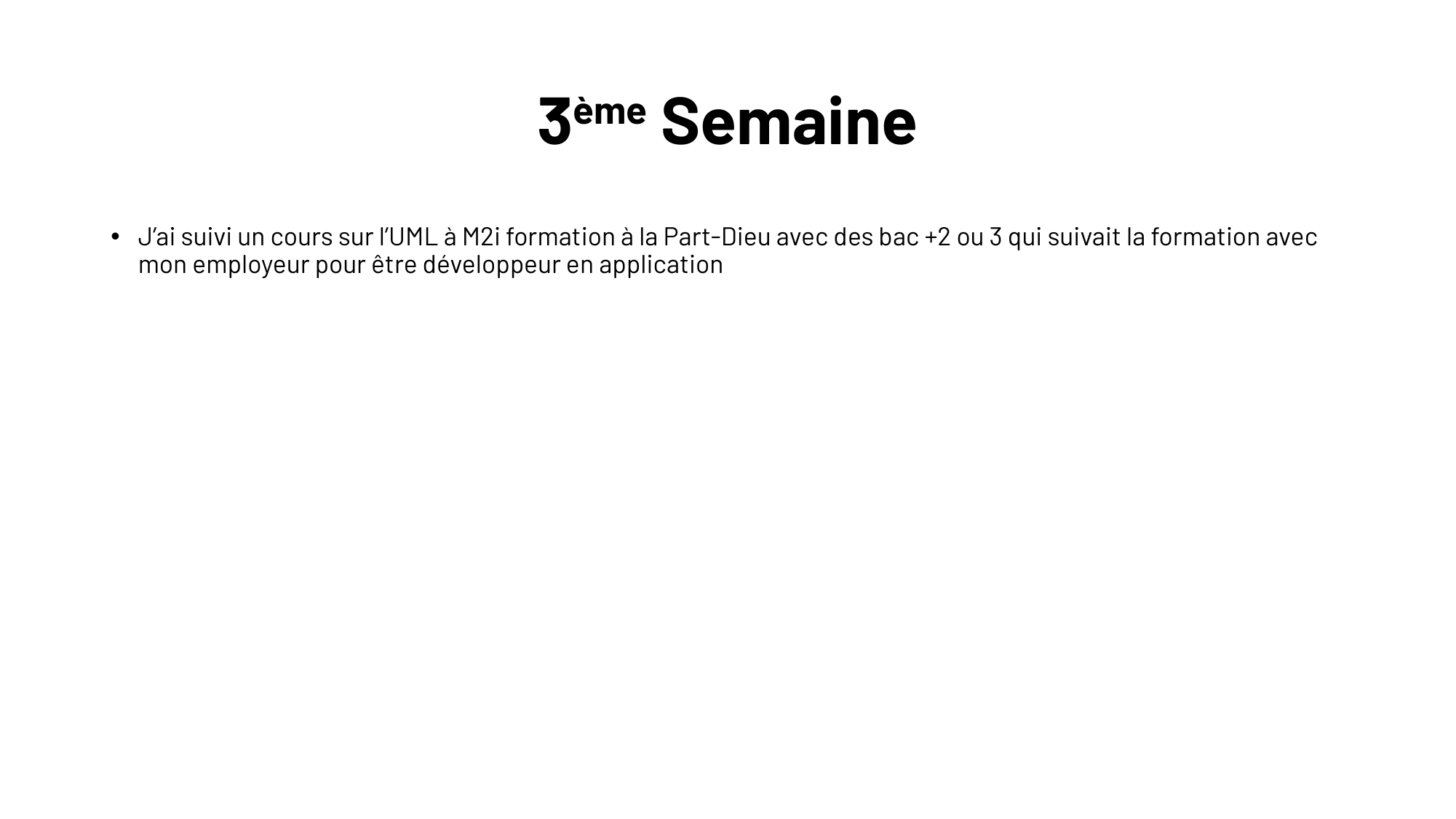

# 3ème Semaine
J’ai suivi un cours sur l’UML à M2i formation à la Part-Dieu avec des bac +2 ou 3 qui suivait la formation avec mon employeur pour être développeur en application